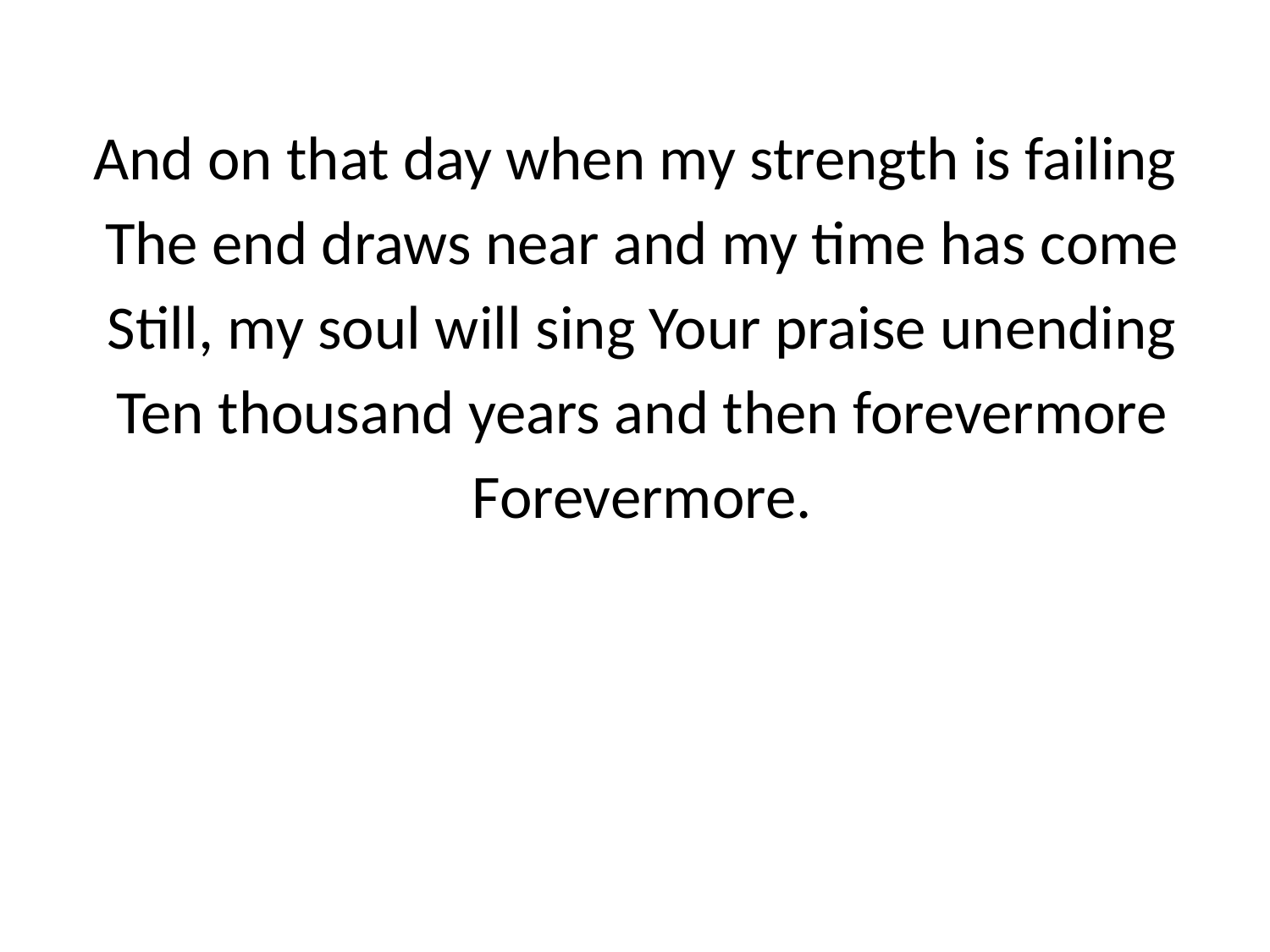

And on that day when my strength is failing
 The end draws near and my time has come
 Still, my soul will sing Your praise unending
 Ten thousand years and then forevermore
 Forevermore.